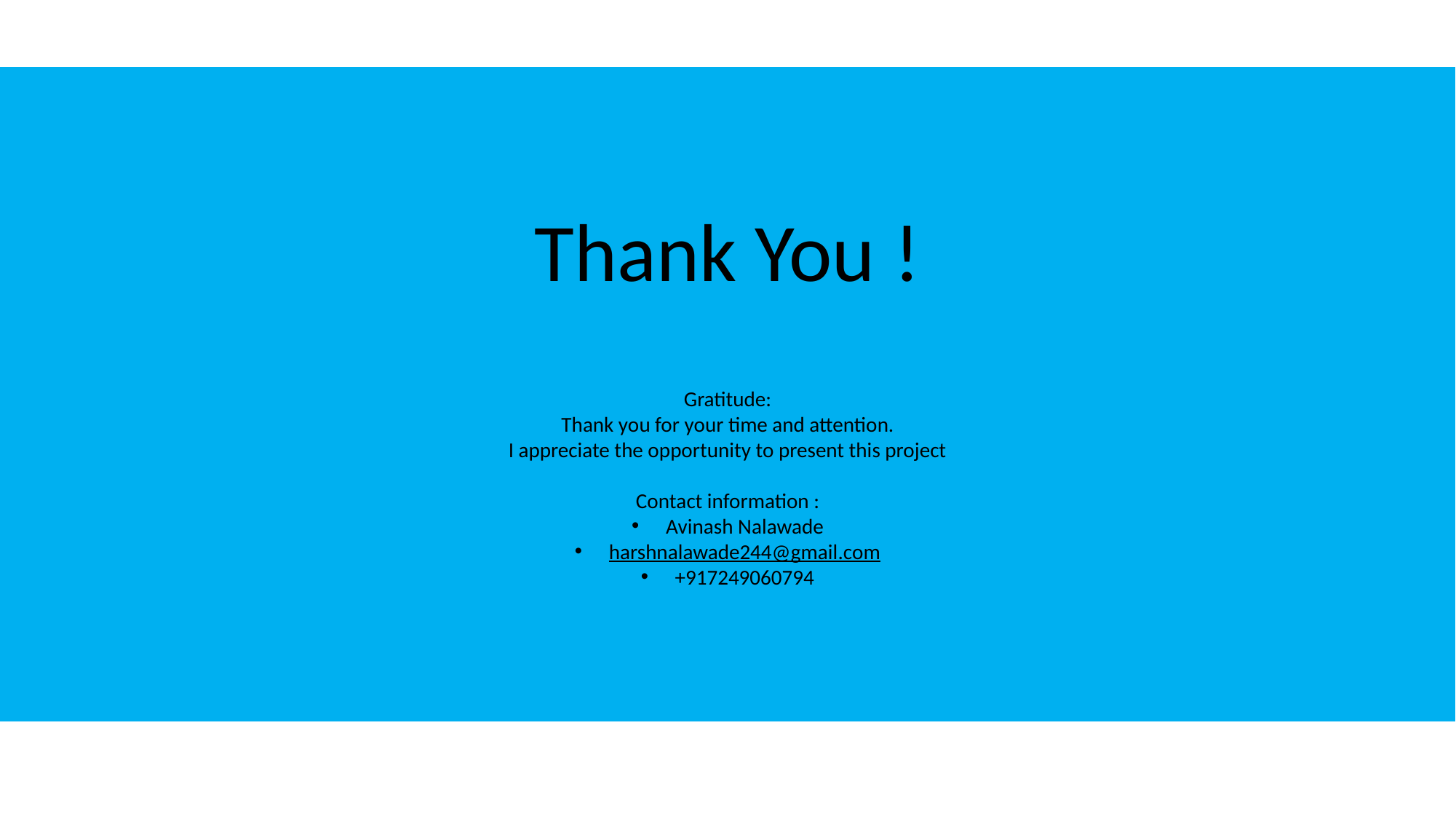

Thank You !

Gratitude:
Thank you for your time and attention.
I appreciate the opportunity to present this project

Contact information :
Avinash Nalawade
harshnalawade244@gmail.com
+917249060794

Gratitude:
Thank you for your time and attention.
I appreciate the opportunity to present this project.
Contact Information:
 Avinash Nalawade
 harshnalawade244@gmail.com
 +917249060794